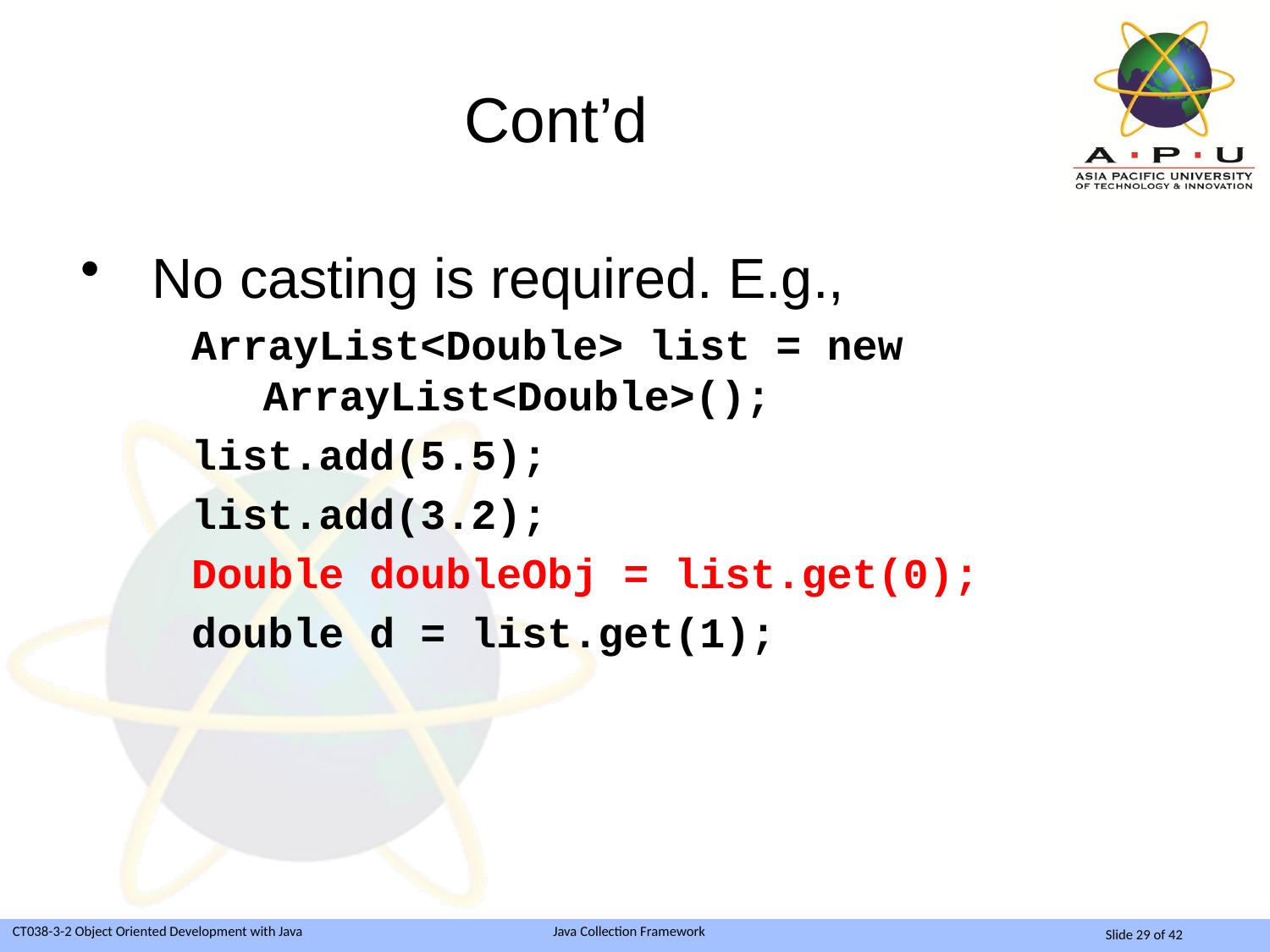

# Cont’d
No casting is required. E.g.,
ArrayList<Double> list = new ArrayList<Double>();
list.add(5.5);
list.add(3.2);
Double doubleObj = list.get(0);
double d = list.get(1);